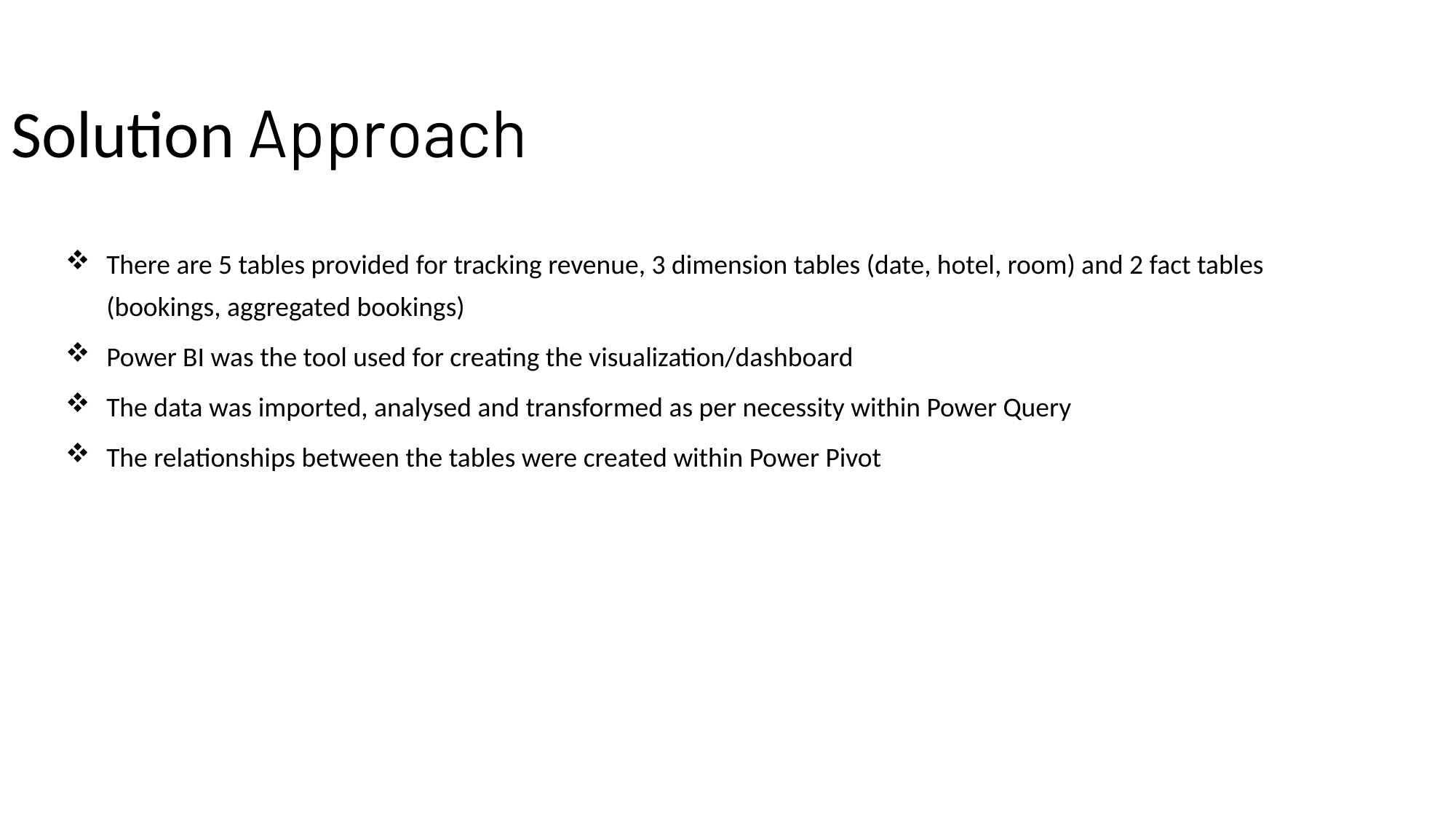

# Solution Approach

There are 5 tables provided for tracking revenue, 3 dimension tables (date, hotel, room) and 2 fact tables (bookings, aggregated bookings)
Power BI was the tool used for creating the visualization/dashboard
The data was imported, analysed and transformed as per necessity within Power Query
The relationships between the tables were created within Power Pivot